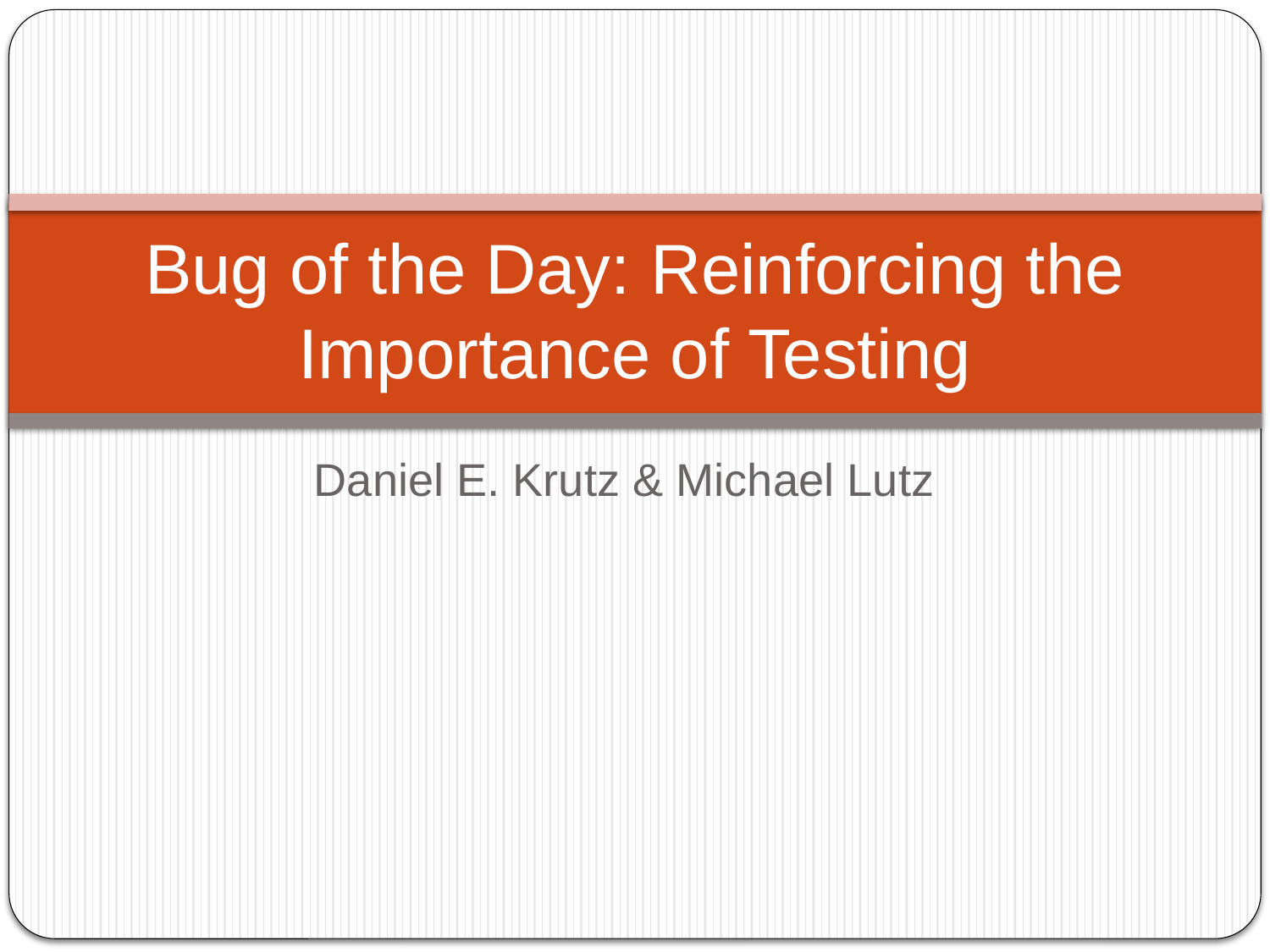

# Bug of the Day: Reinforcing the Importance of Testing
Daniel E. Krutz & Michael Lutz